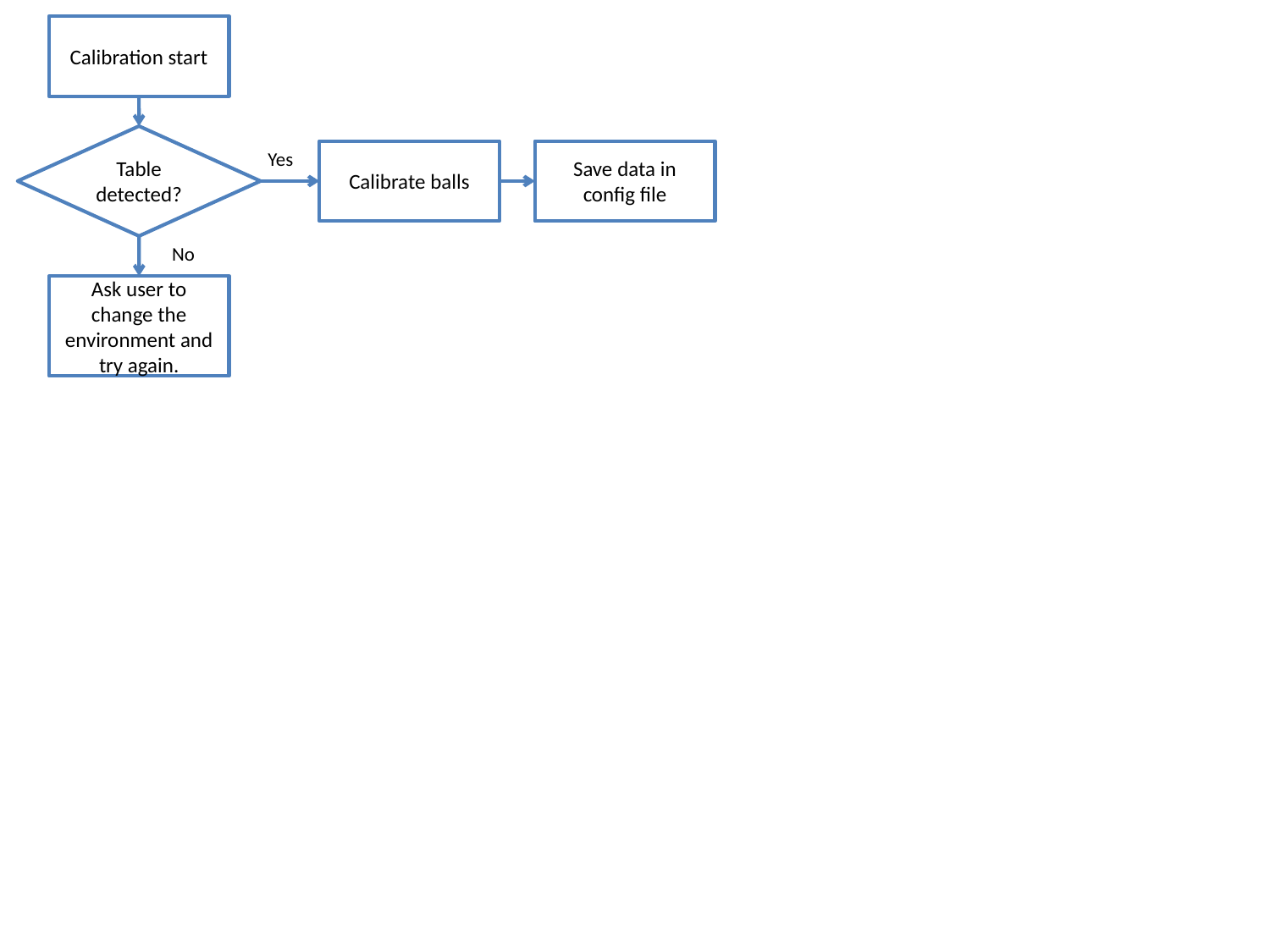

Calibration start
Table detected?
Yes
Calibrate balls
Save data in config file
No
Ask user to change the environment and try again.